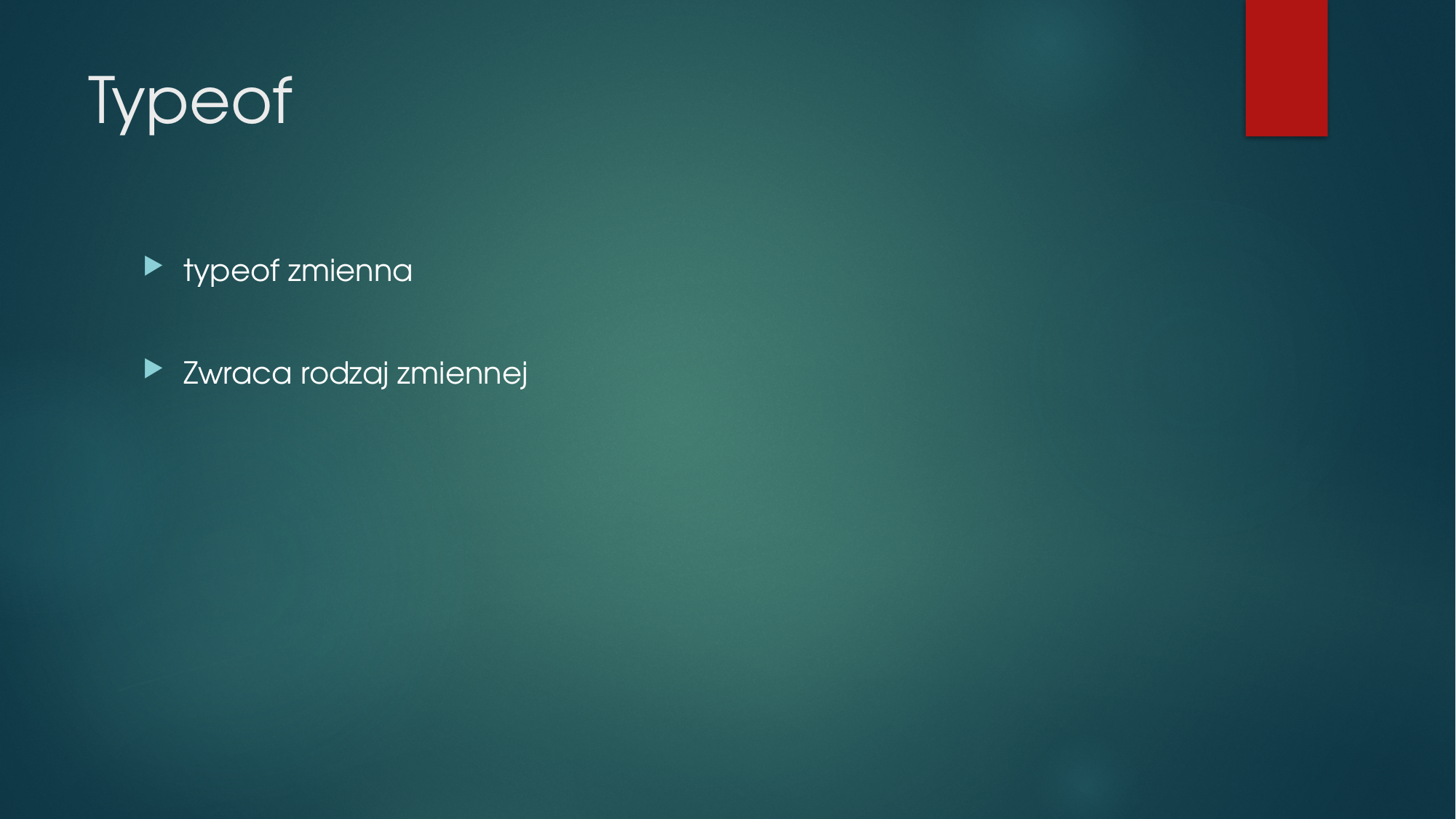

# Typeof
typeof zmienna

Zwraca rodzaj zmiennej